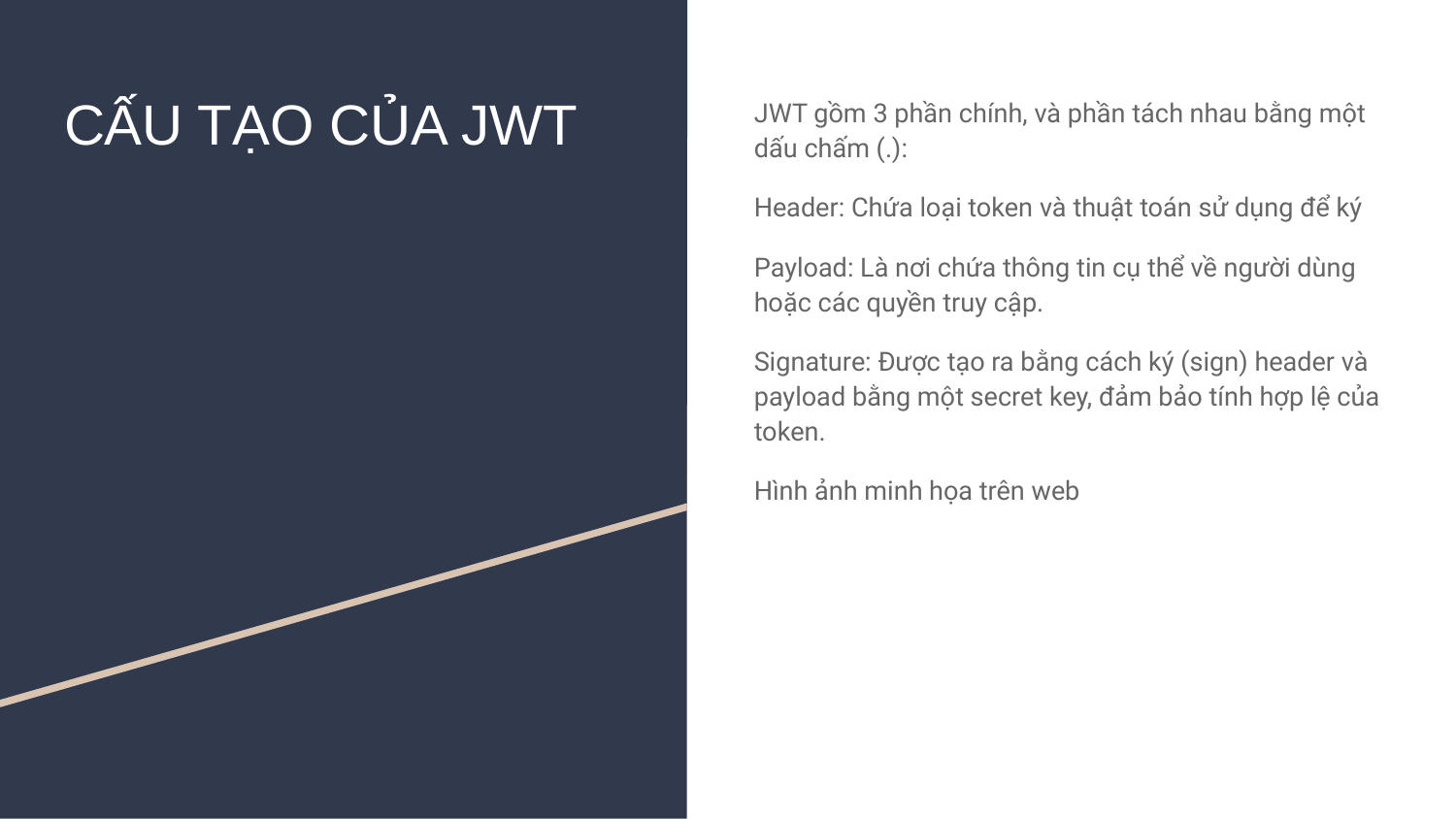

# CẤU TẠO CỦA JWT
JWT gồm 3 phần chính, và phần tách nhau bằng một dấu chấm (.):
Header: Chứa loại token và thuật toán sử dụng để ký
Payload: Là nơi chứa thông tin cụ thể về người dùng hoặc các quyền truy cập.
Signature: Được tạo ra bằng cách ký (sign) header và payload bằng một secret key, đảm bảo tính hợp lệ của token.
Hình ảnh minh họa trên web